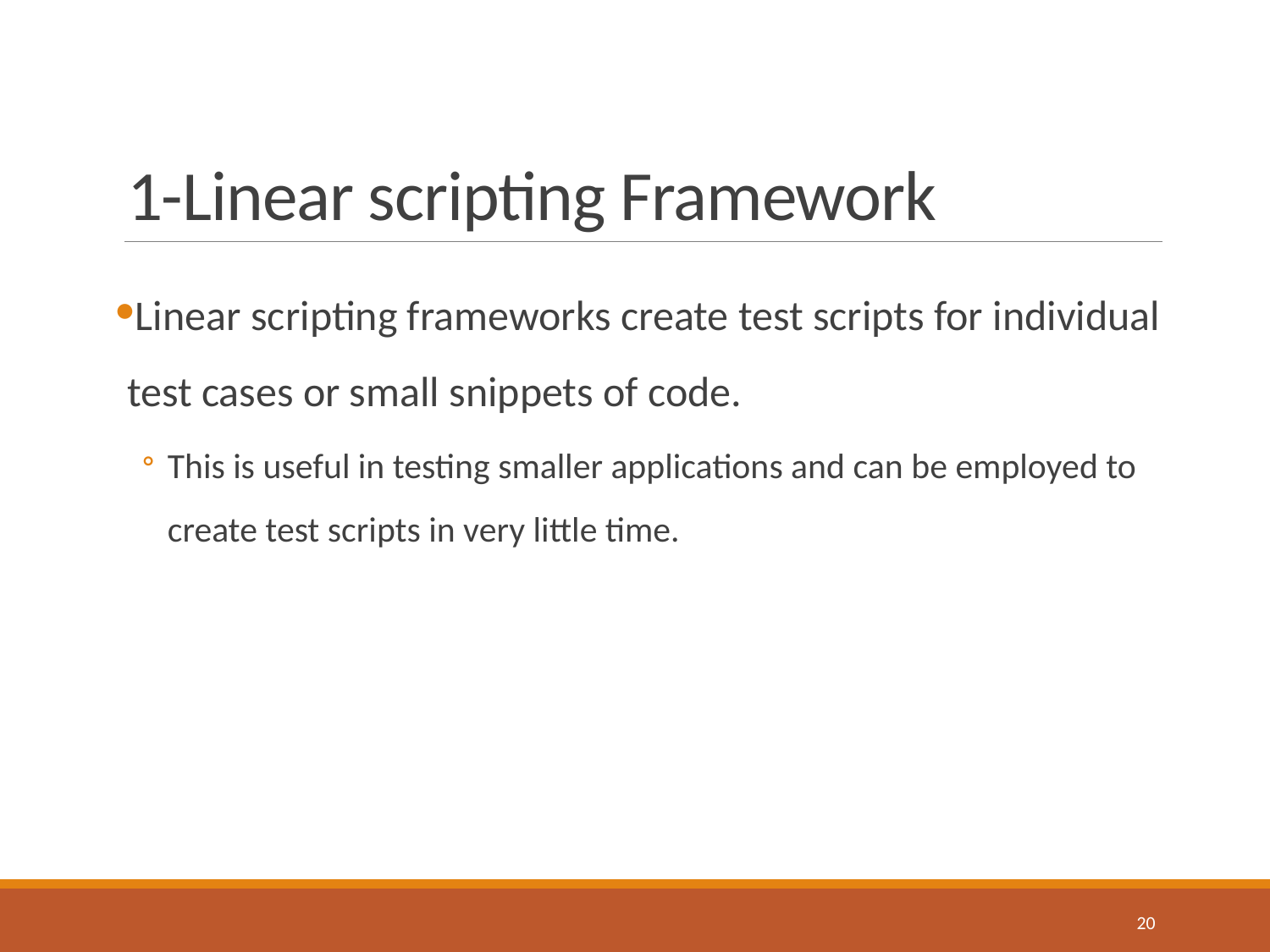

# 1-Linear scripting Framework
Linear scripting frameworks create test scripts for individual test cases or small snippets of code.
This is useful in testing smaller applications and can be employed to create test scripts in very little time.
20